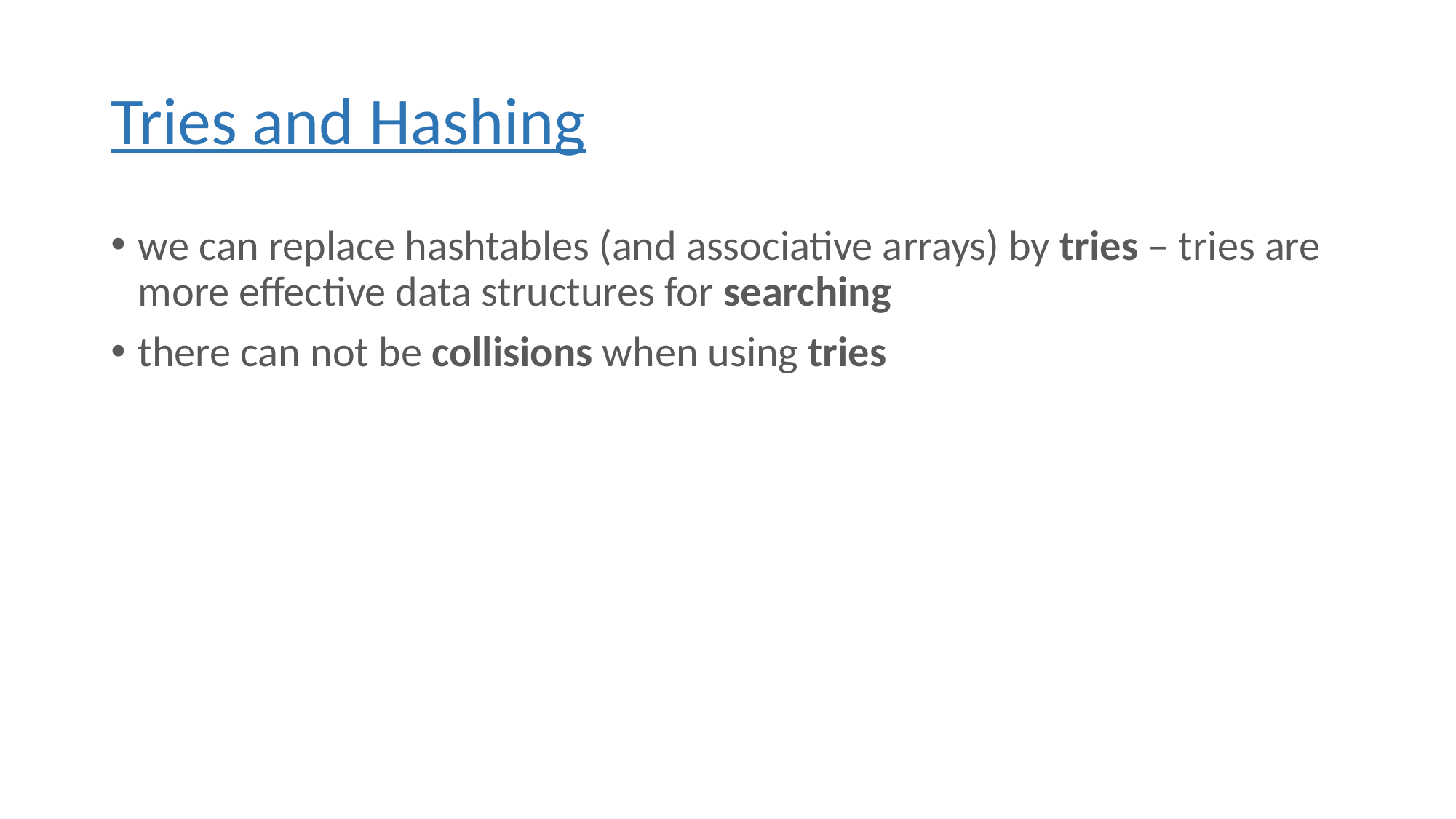

# Tries and Hashing
we can replace hashtables (and associative arrays) by tries – tries are more effective data structures for searching
there can not be collisions when using tries